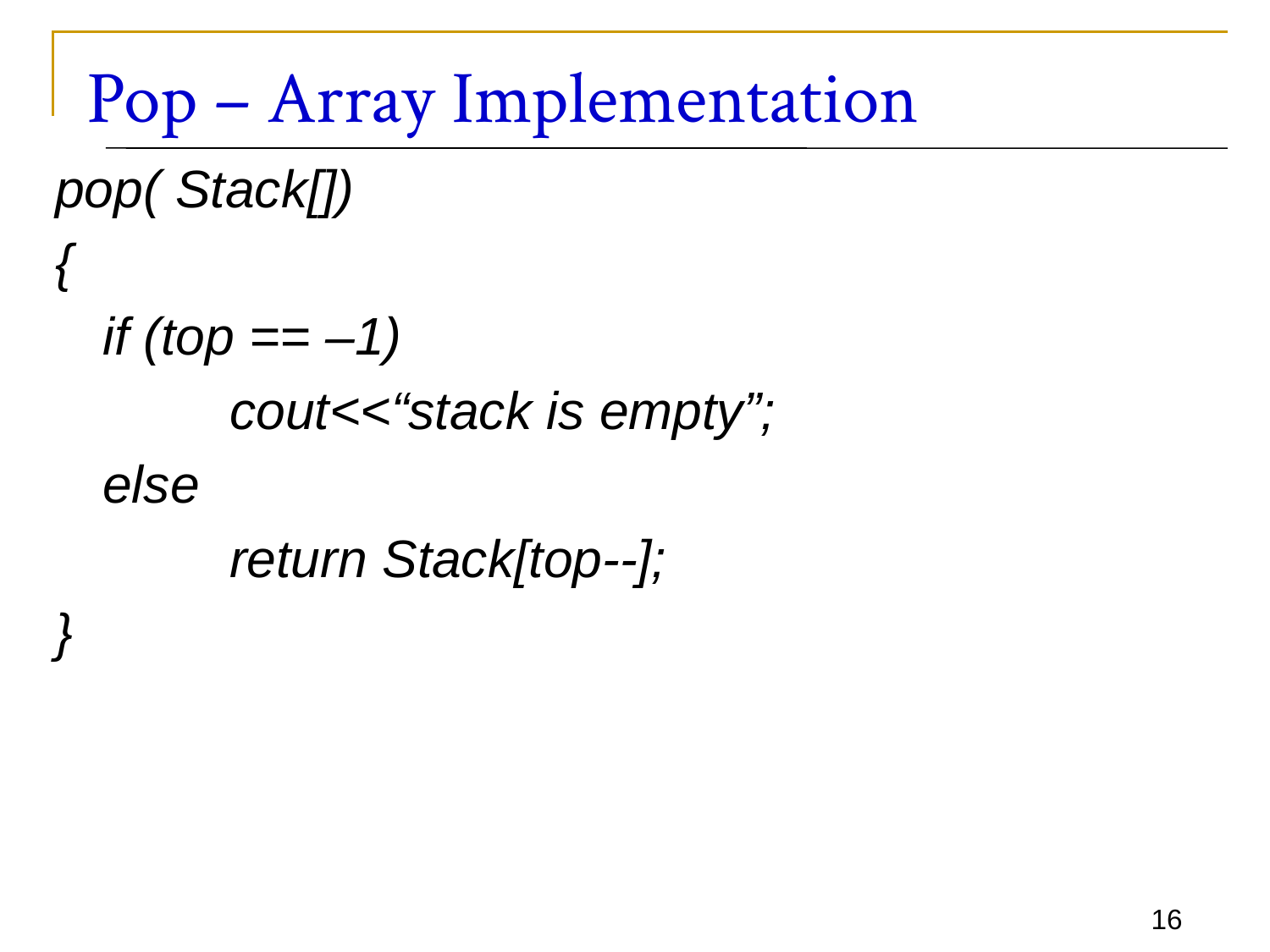

# Pop – Array Implementation
pop( Stack[])
{
	if (top == –1)
		cout<<“stack is empty”;
	else
		return Stack[top--];
}